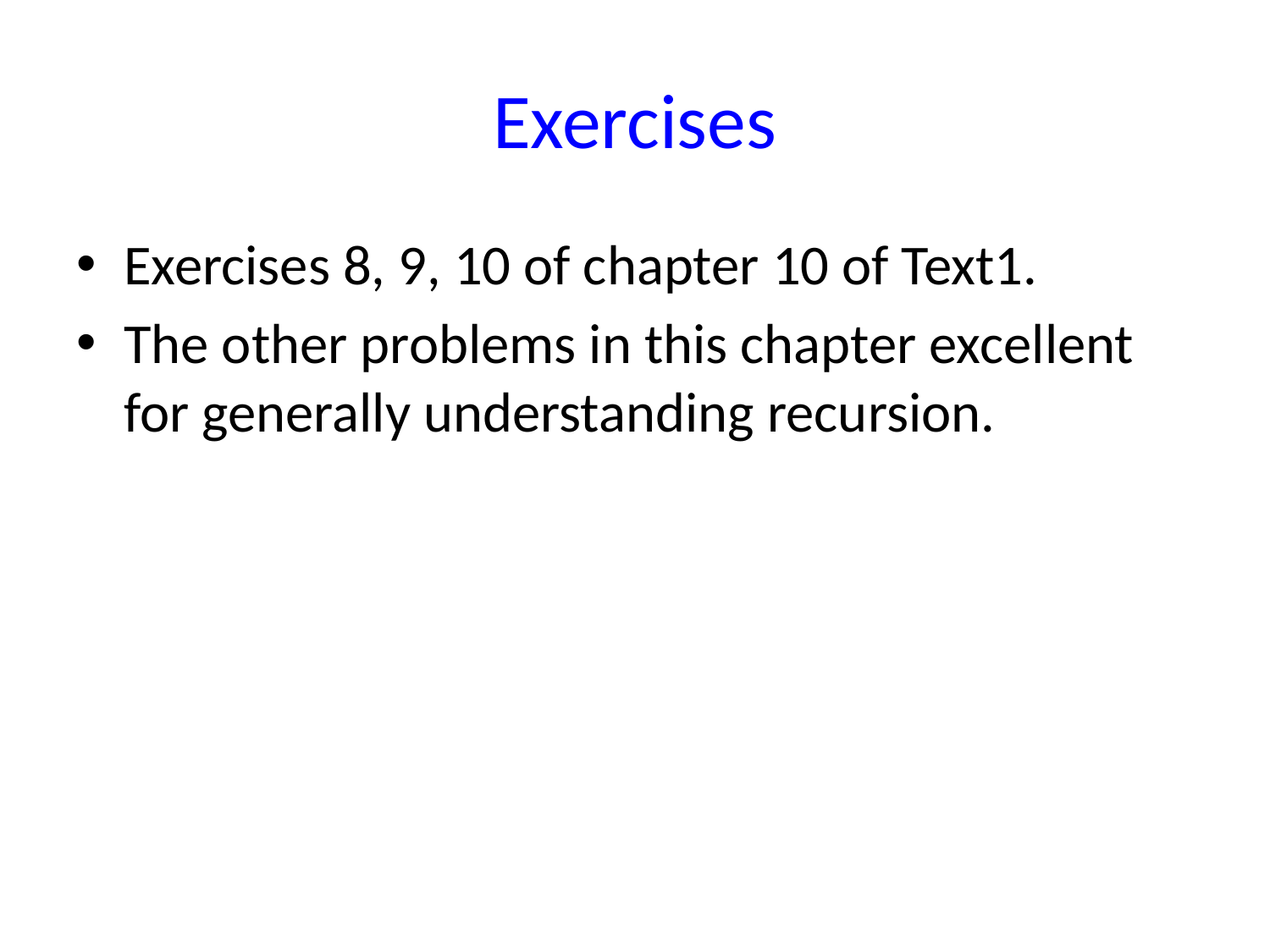

# Exercises
Exercises 8, 9, 10 of chapter 10 of Text1.
The other problems in this chapter excellent for generally understanding recursion.